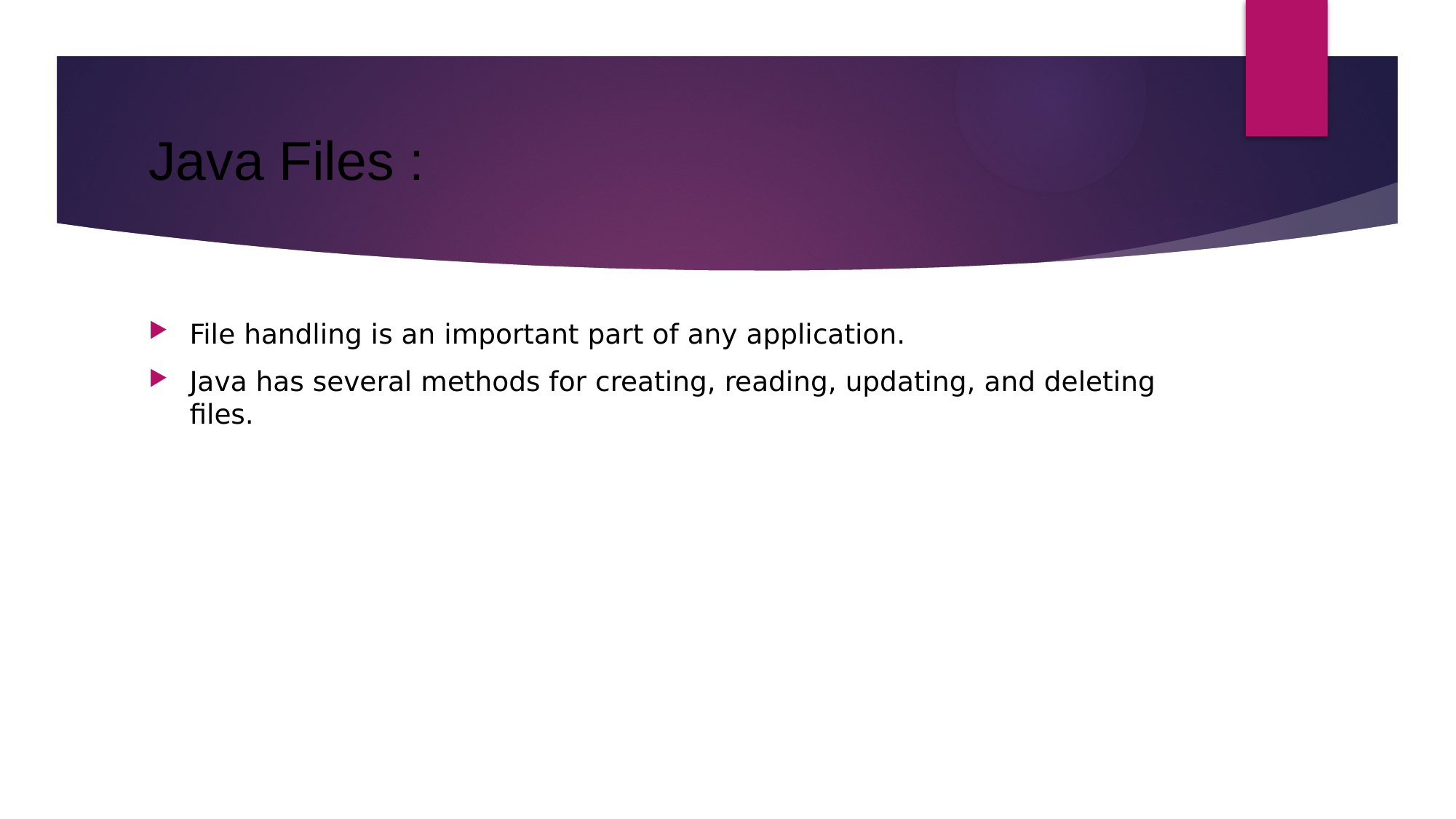

# Java Files :
File handling is an important part of any application.
Java has several methods for creating, reading, updating, and deleting files.